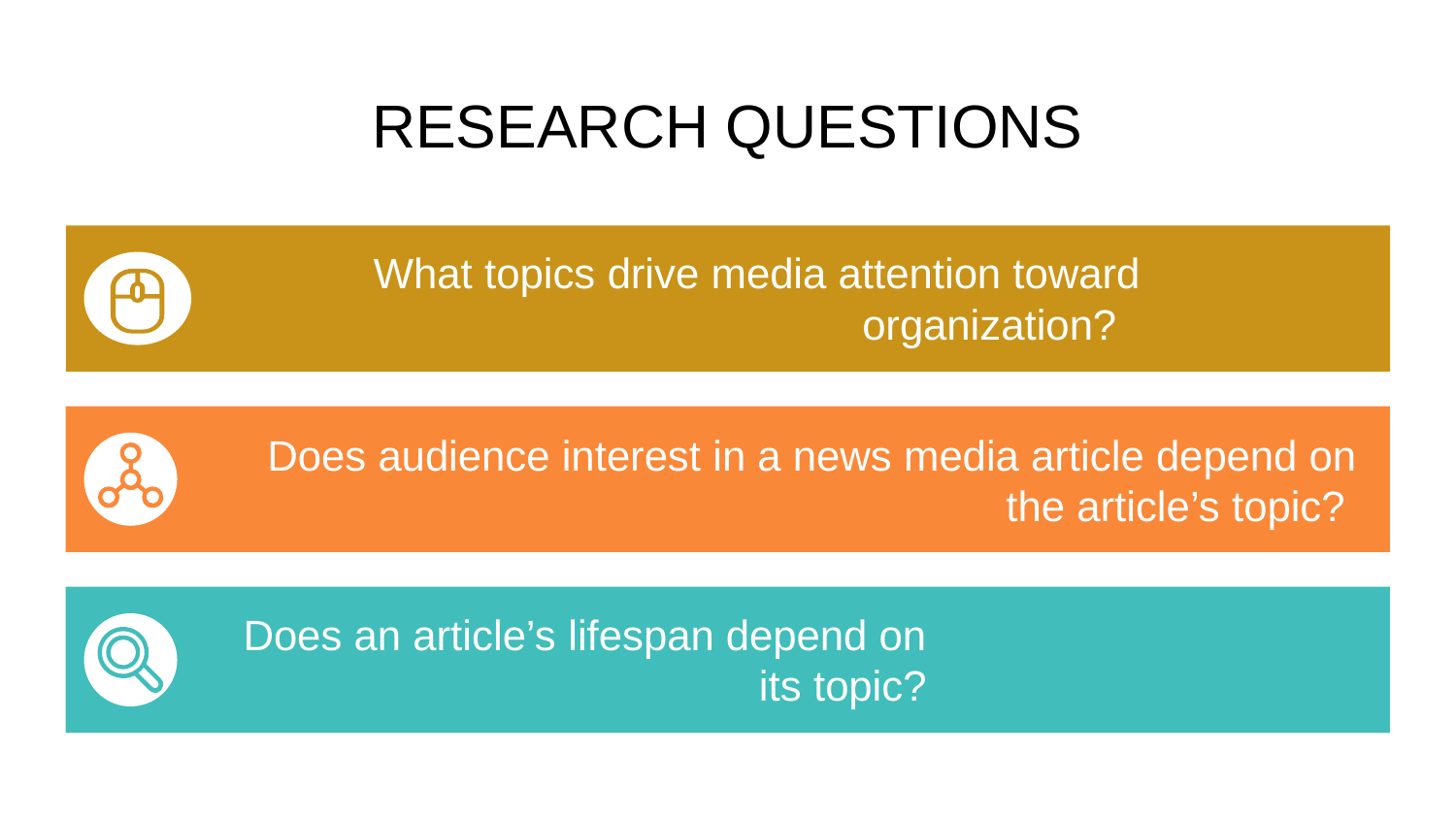

# RESEARCH QUESTIONS

What topics drive media attention toward organization?

Does audience interest in a news media article depend on the article’s topic?

Does an article’s lifespan depend on its topic?